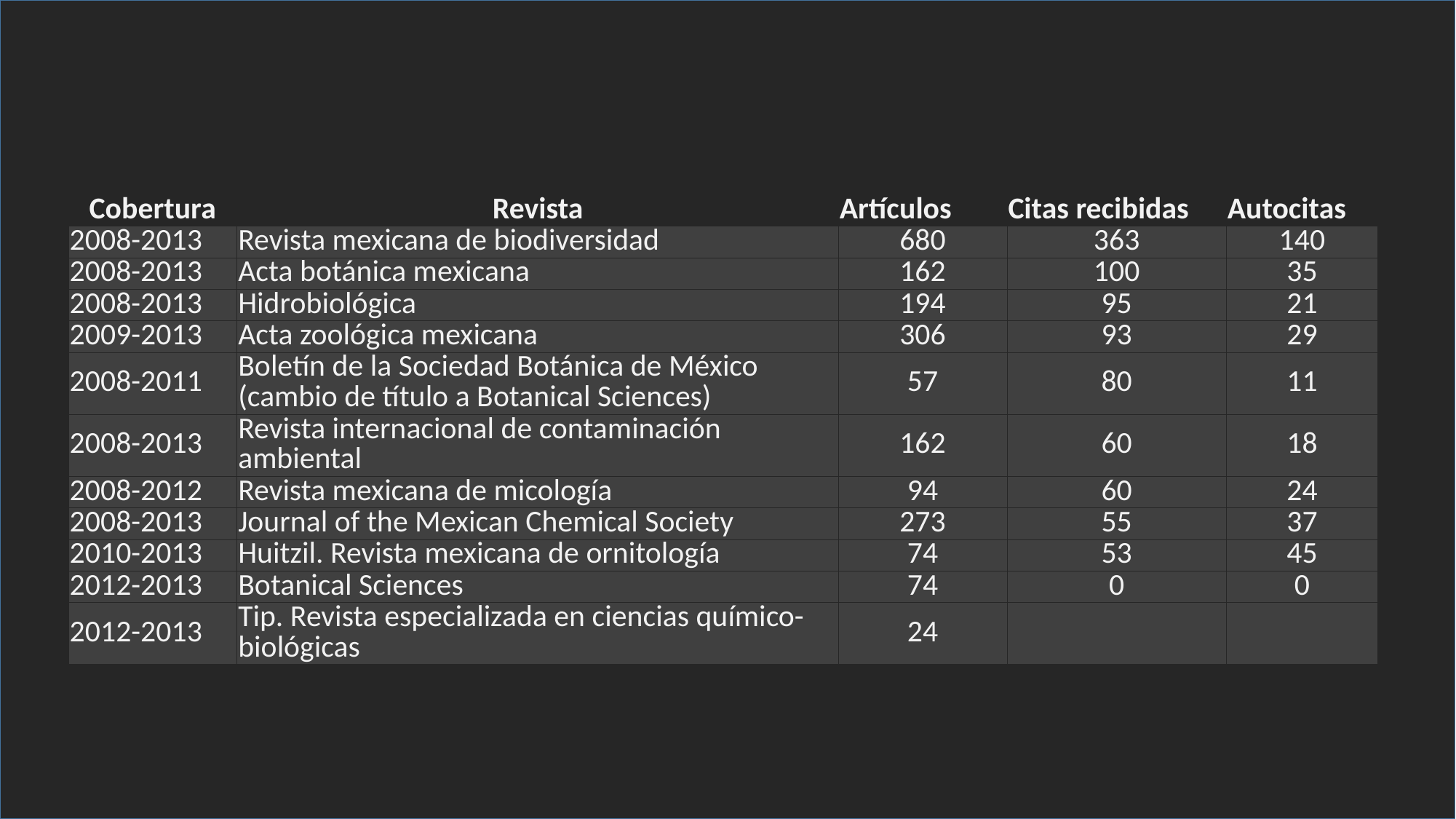

| Cobertura | Revista | Artículos | Citas recibidas | Autocitas |
| --- | --- | --- | --- | --- |
| 2008-2013 | Revista mexicana de biodiversidad | 680 | 363 | 140 |
| 2008-2013 | Acta botánica mexicana | 162 | 100 | 35 |
| 2008-2013 | Hidrobiológica | 194 | 95 | 21 |
| 2009-2013 | Acta zoológica mexicana | 306 | 93 | 29 |
| 2008-2011 | Boletín de la Sociedad Botánica de México (cambio de título a Botanical Sciences) | 57 | 80 | 11 |
| 2008-2013 | Revista internacional de contaminación ambiental | 162 | 60 | 18 |
| 2008-2012 | Revista mexicana de micología | 94 | 60 | 24 |
| 2008-2013 | Journal of the Mexican Chemical Society | 273 | 55 | 37 |
| 2010-2013 | Huitzil. Revista mexicana de ornitología | 74 | 53 | 45 |
| 2012-2013 | Botanical Sciences | 74 | 0 | 0 |
| 2012-2013 | Tip. Revista especializada en ciencias químico-biológicas | 24 |  |  |